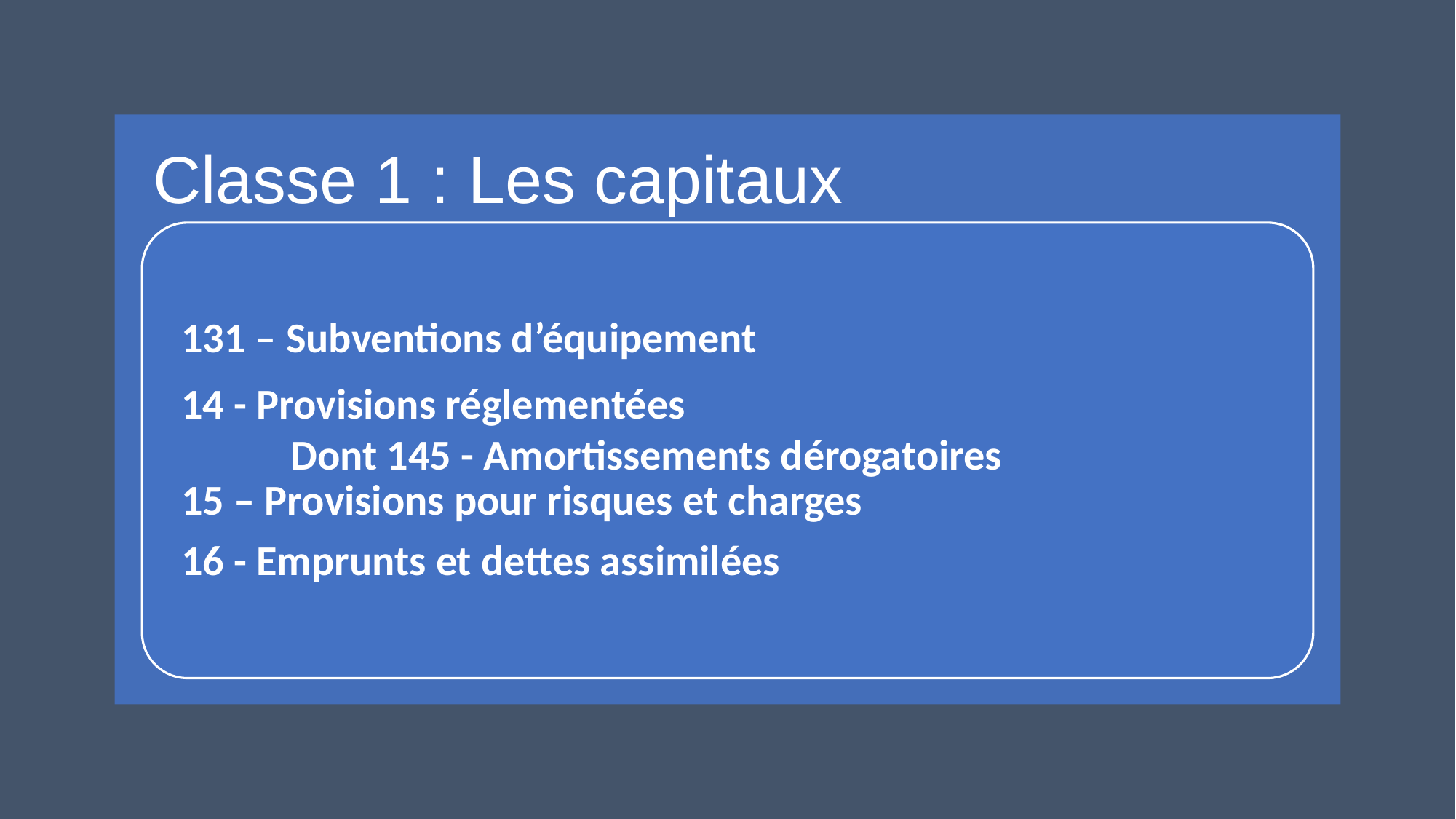

Classe 1 : Les capitaux
131 – Subventions d’équipement
14 - Provisions réglementées
	Dont 145 - Amortissements dérogatoires
15 – Provisions pour risques et charges
16 - Emprunts et dettes assimilées